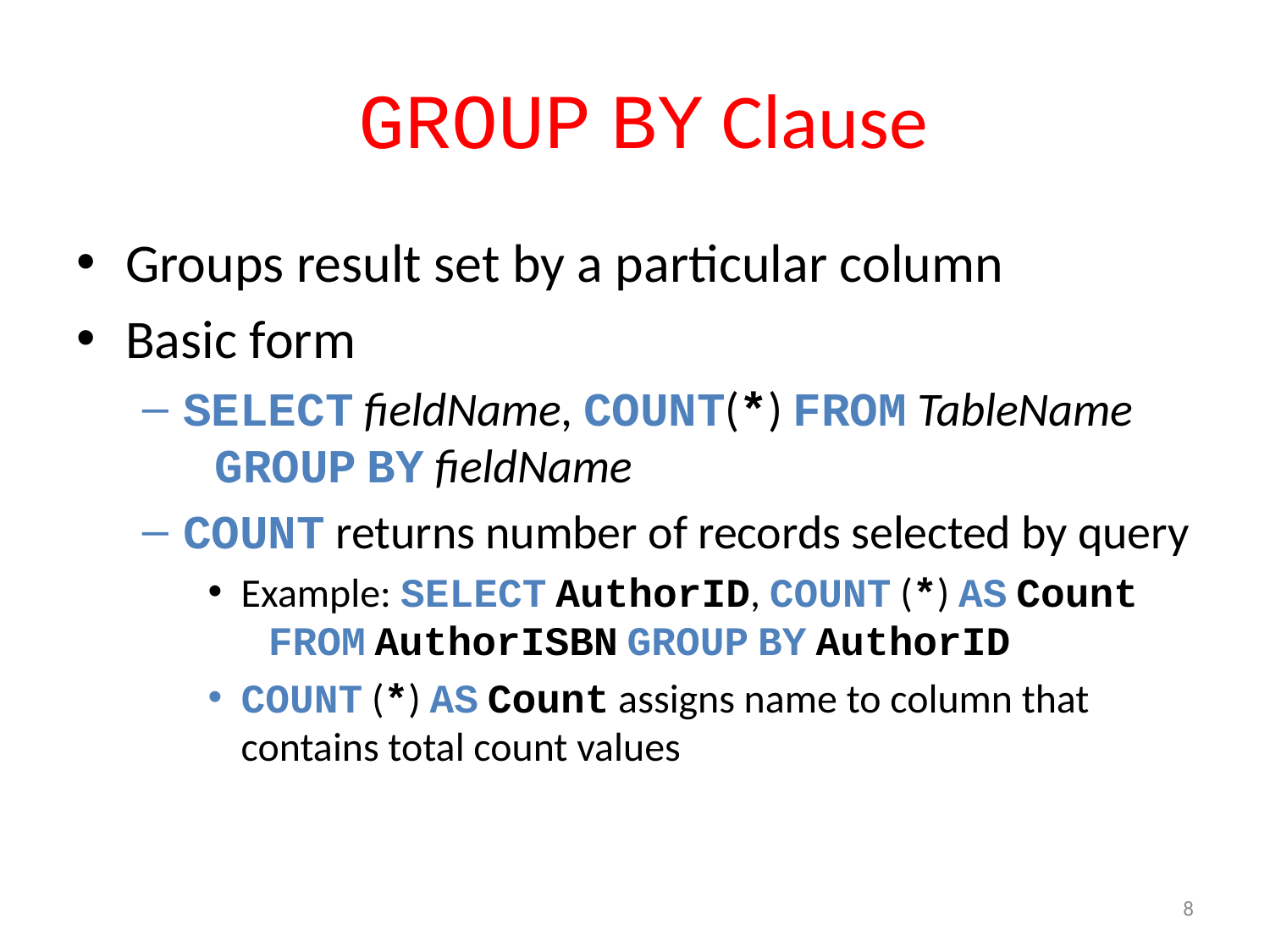

# GROUP BY Clause
Groups result set by a particular column
Basic form
SELECT fieldName, COUNT(*) FROM TableName
   GROUP BY fieldName
COUNT returns number of records selected by query
Example: SELECT AuthorID, COUNT (*) AS Count
   FROM AuthorISBN GROUP BY AuthorID
COUNT (*) AS Count assigns name to column that contains total count values
8